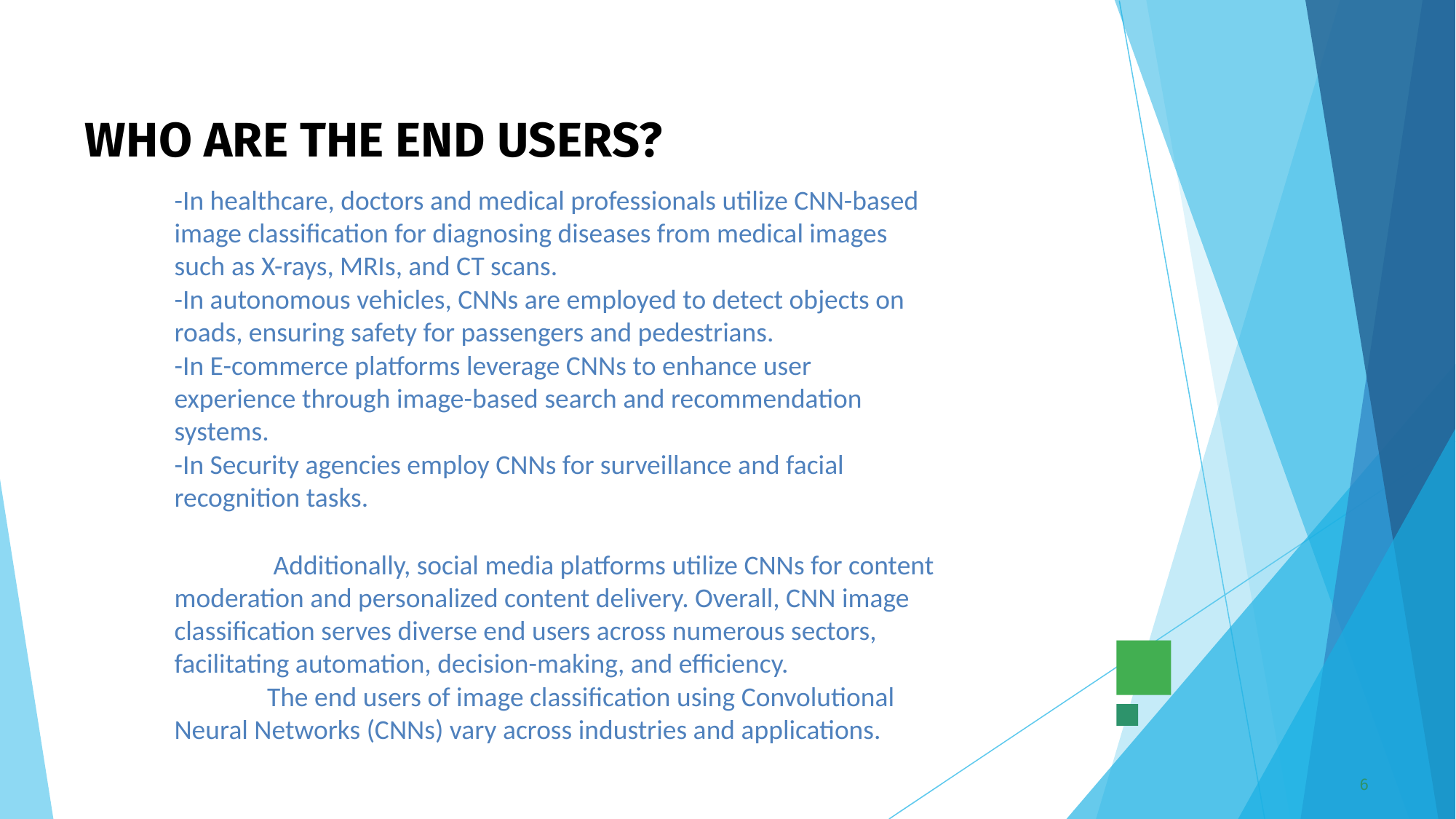

# WHO ARE THE END USERS?
-In healthcare, doctors and medical professionals utilize CNN-based image classification for diagnosing diseases from medical images such as X-rays, MRIs, and CT scans.
-In autonomous vehicles, CNNs are employed to detect objects on roads, ensuring safety for passengers and pedestrians.
-In E-commerce platforms leverage CNNs to enhance user experience through image-based search and recommendation systems.
-In Security agencies employ CNNs for surveillance and facial recognition tasks.

                Additionally, social media platforms utilize CNNs for content moderation and personalized content delivery. Overall, CNN image classification serves diverse end users across numerous sectors, facilitating automation, decision-making, and efficiency.
               The end users of image classification using Convolutional Neural Networks (CNNs) vary across industries and applications.

6